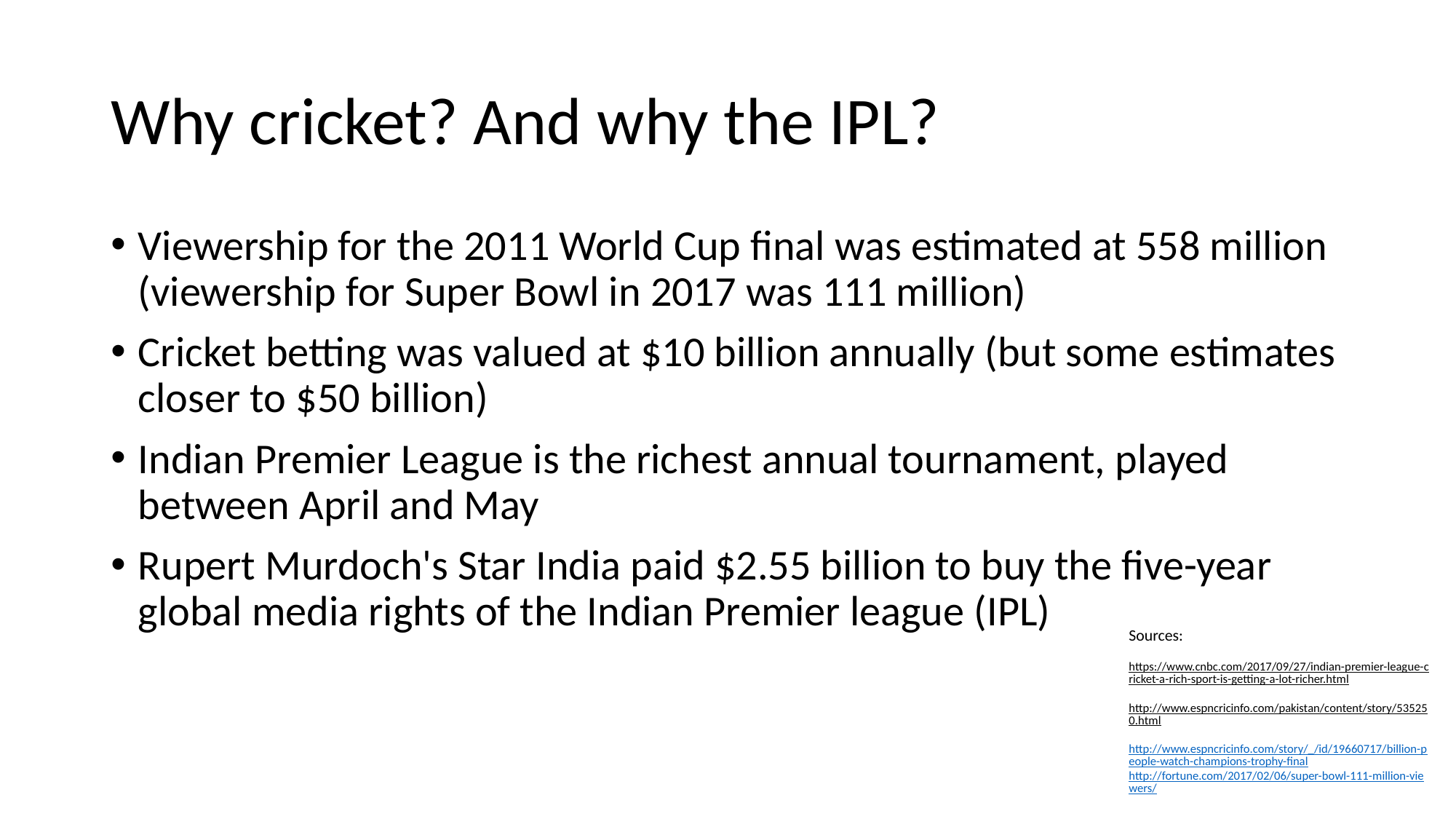

# Why cricket? And why the IPL?
Viewership for the 2011 World Cup final was estimated at 558 million (viewership for Super Bowl in 2017 was 111 million)
Cricket betting was valued at $10 billion annually (but some estimates closer to $50 billion)
Indian Premier League is the richest annual tournament, played between April and May
Rupert Murdoch's Star India paid $2.55 billion to buy the five-year global media rights of the Indian Premier league (IPL)
Sources:

https://www.cnbc.com/2017/09/27/indian-premier-league-cricket-a-rich-sport-is-getting-a-lot-richer.html
http://www.espncricinfo.com/pakistan/content/story/535250.html
http://www.espncricinfo.com/story/_/id/19660717/billion-people-watch-champions-trophy-final
http://fortune.com/2017/02/06/super-bowl-111-million-viewers/